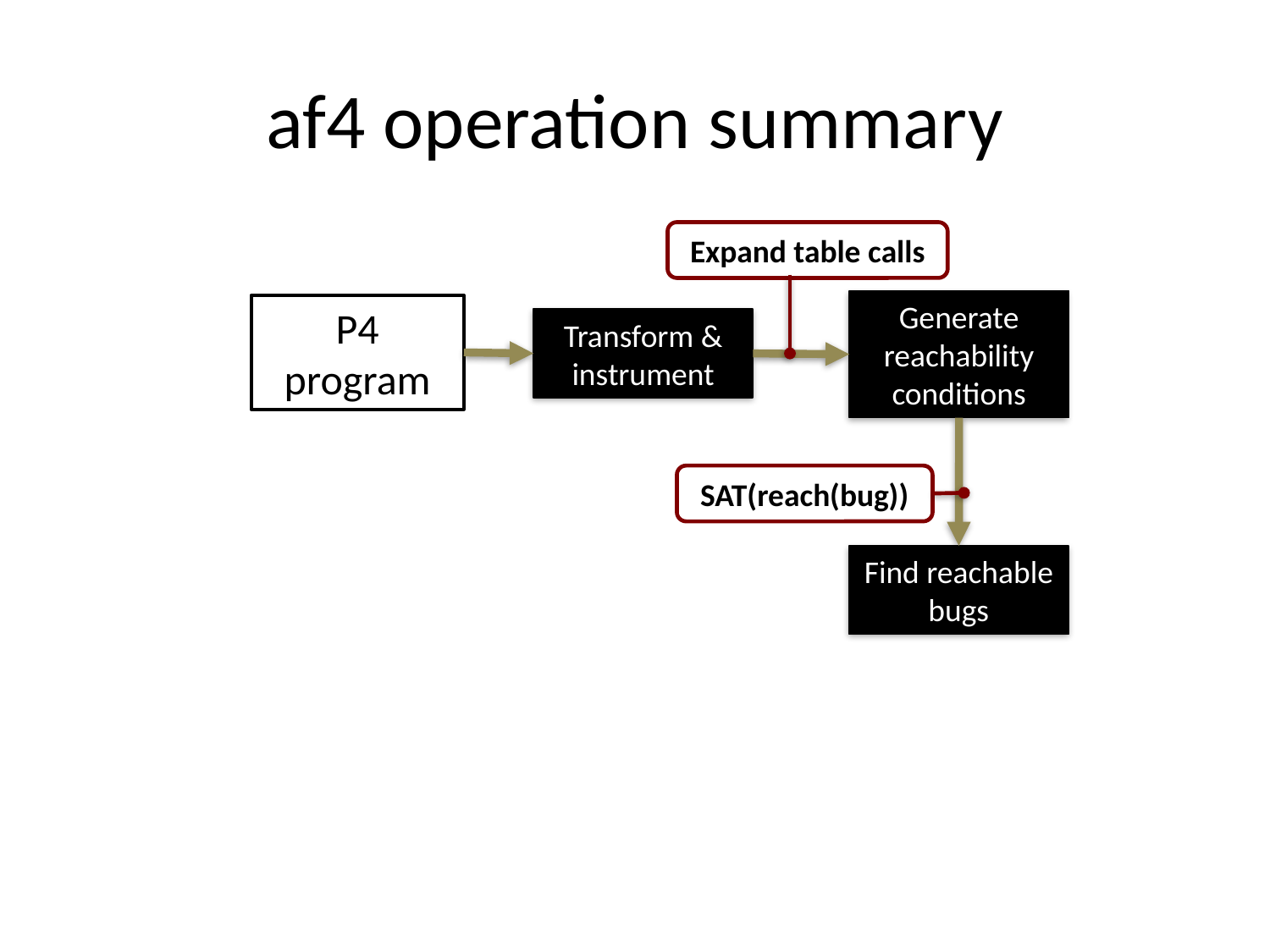

# af4 operation summary
Expand table calls
Generate
reachability conditions
P4 program
Transform &
instrument
SAT(reach(bug))​
Find reachable
bugs